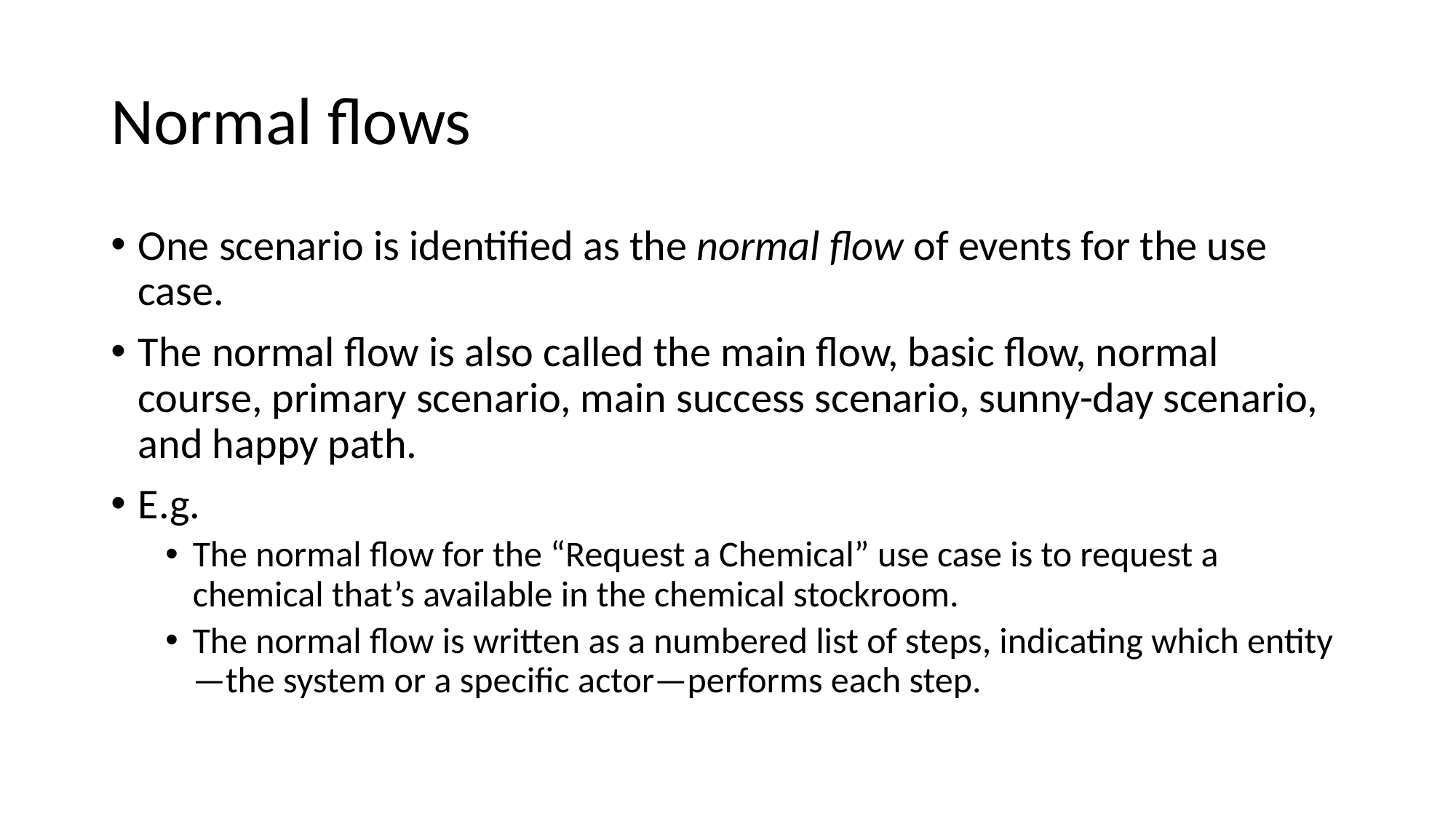

Normal flows
One scenario is identified as the normal flow of events for the use case.
The normal flow is also called the main flow, basic flow, normal course, primary scenario, main success scenario, sunny-day scenario, and happy path.
E.g.
The normal flow for the “Request a Chemical” use case is to request a chemical that’s available in the chemical stockroom.
The normal flow is written as a numbered list of steps, indicating which entity—the system or a specific actor—performs each step.